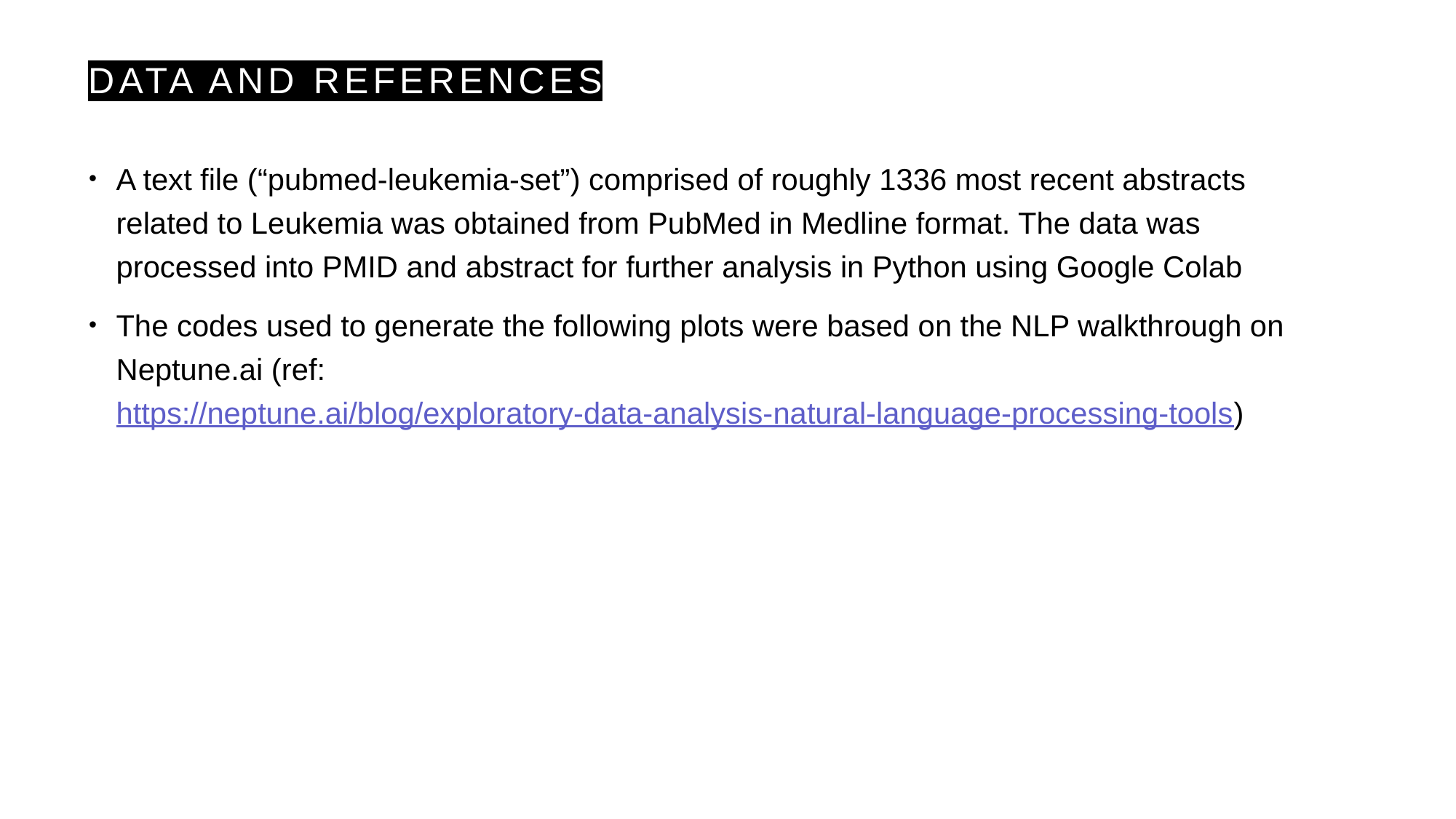

# Data and References
A text file (“pubmed-leukemia-set”) comprised of roughly 1336 most recent abstracts related to Leukemia was obtained from PubMed in Medline format. The data was processed into PMID and abstract for further analysis in Python using Google Colab
The codes used to generate the following plots were based on the NLP walkthrough on Neptune.ai (ref: https://neptune.ai/blog/exploratory-data-analysis-natural-language-processing-tools)